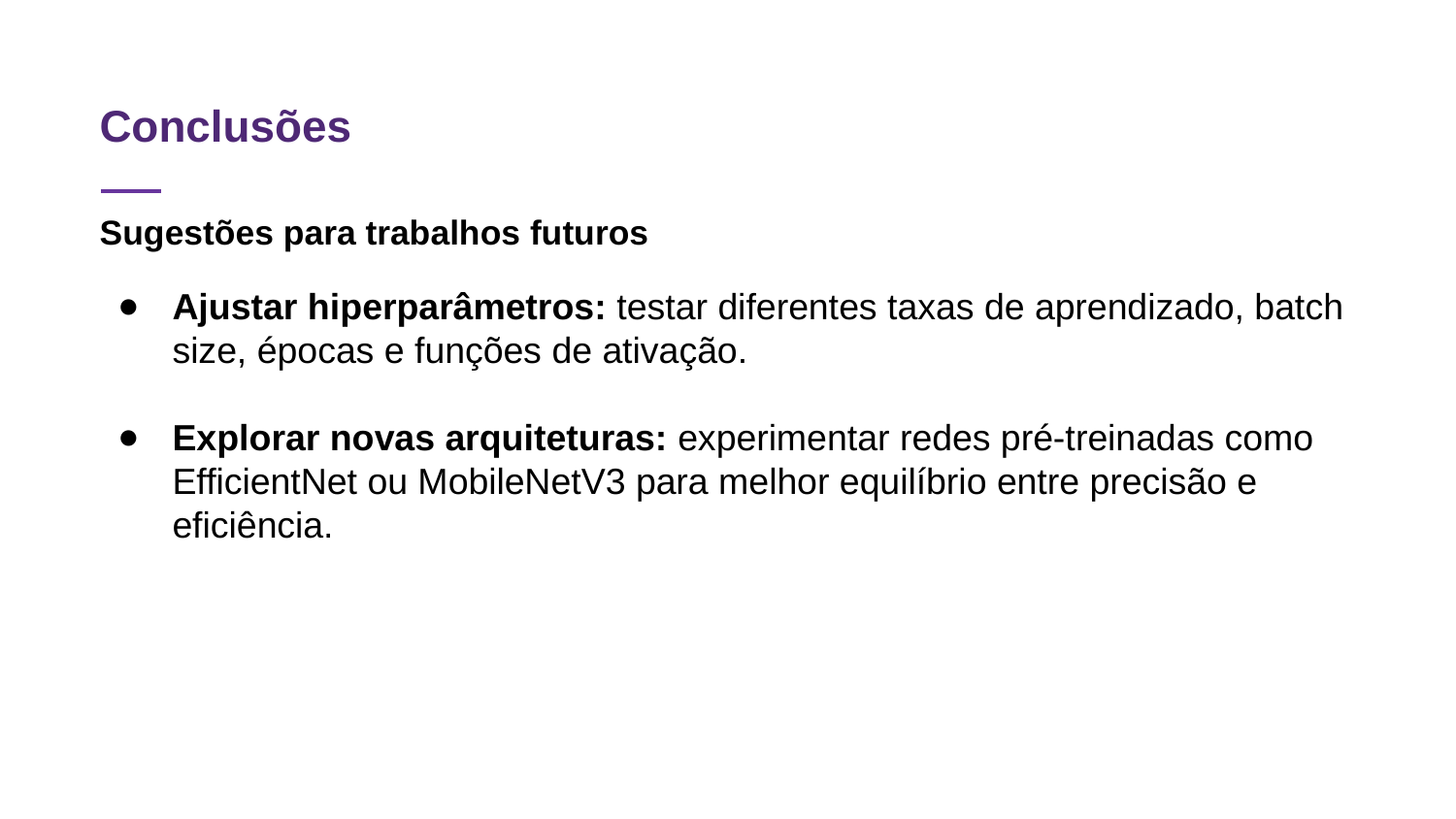

# Conclusões
Sugestões para trabalhos futuros

Ajustar hiperparâmetros: testar diferentes taxas de aprendizado, batch size, épocas e funções de ativação.

Explorar novas arquiteturas: experimentar redes pré-treinadas como EfficientNet ou MobileNetV3 para melhor equilíbrio entre precisão e eficiência.